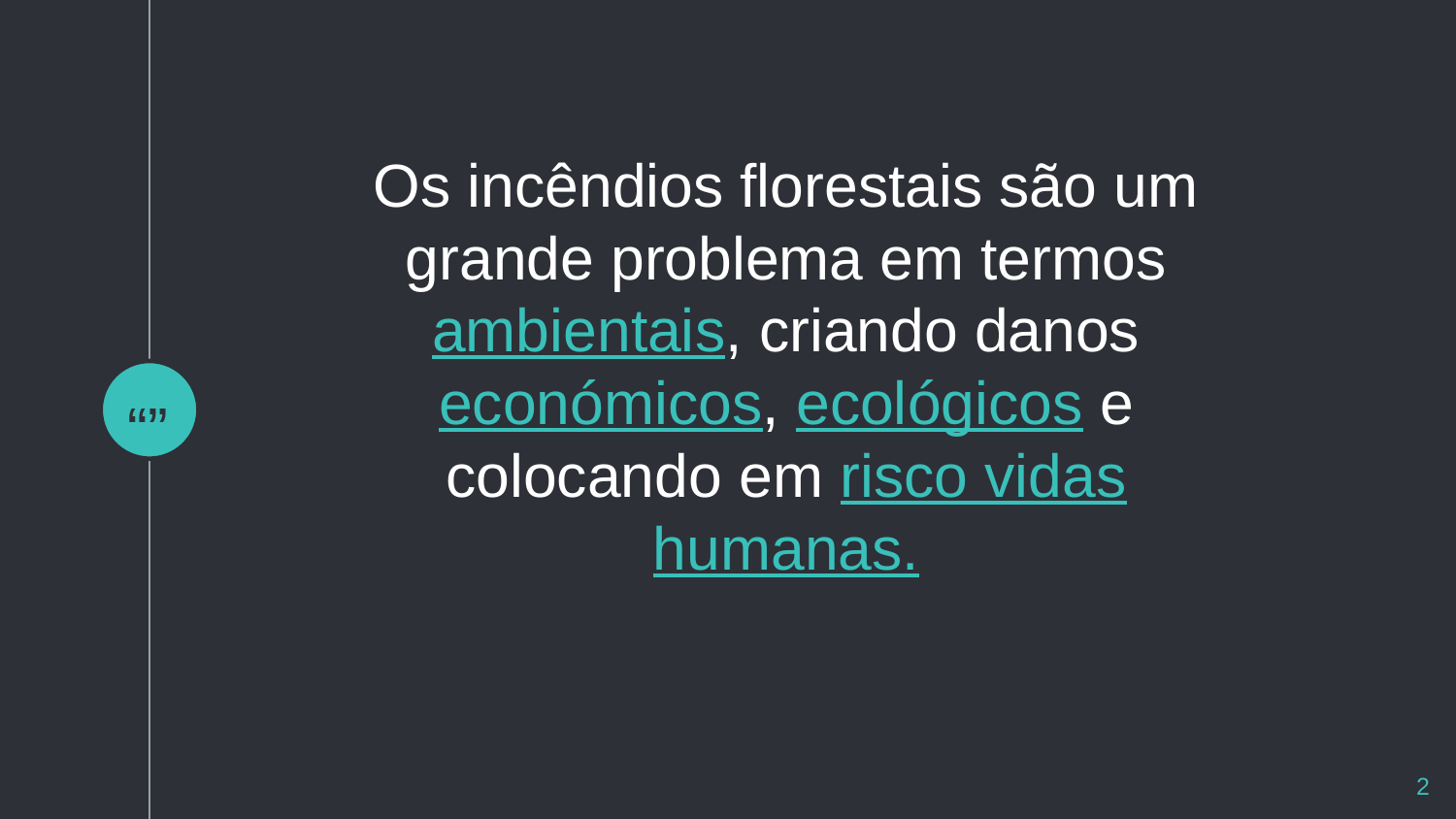

# Os incêndios florestais são um grande problema em termos ambientais, criando danos económicos, ecológicos e colocando em risco vidas humanas.

“”
2